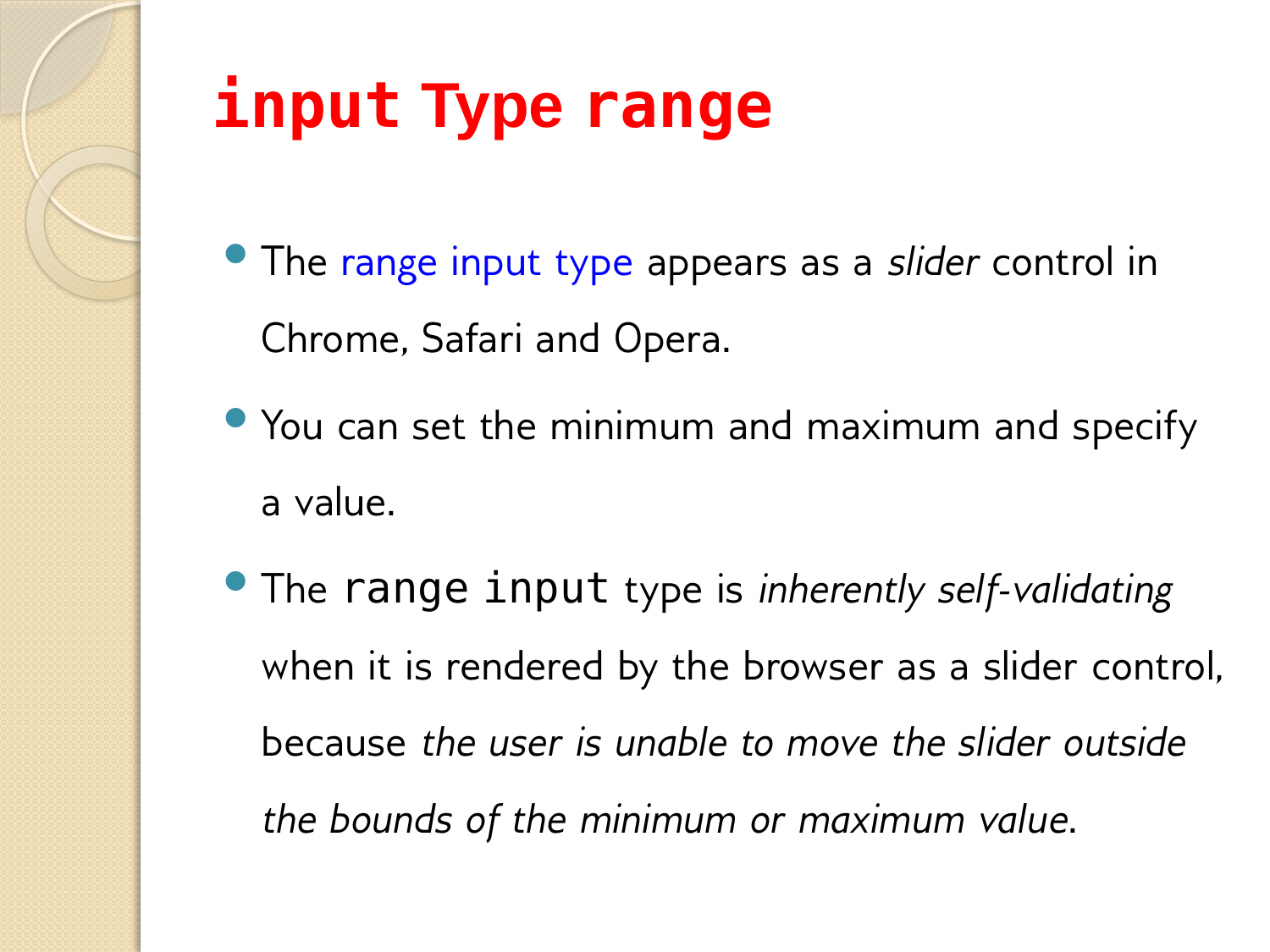

# input Type range
The range input type appears as a slider control in Chrome, Safari and Opera.
You can set the minimum and maximum and specify a value.
The range input type is inherently self-validating when it is rendered by the browser as a slider control, because the user is unable to move the slider outside the bounds of the minimum or maximum value.